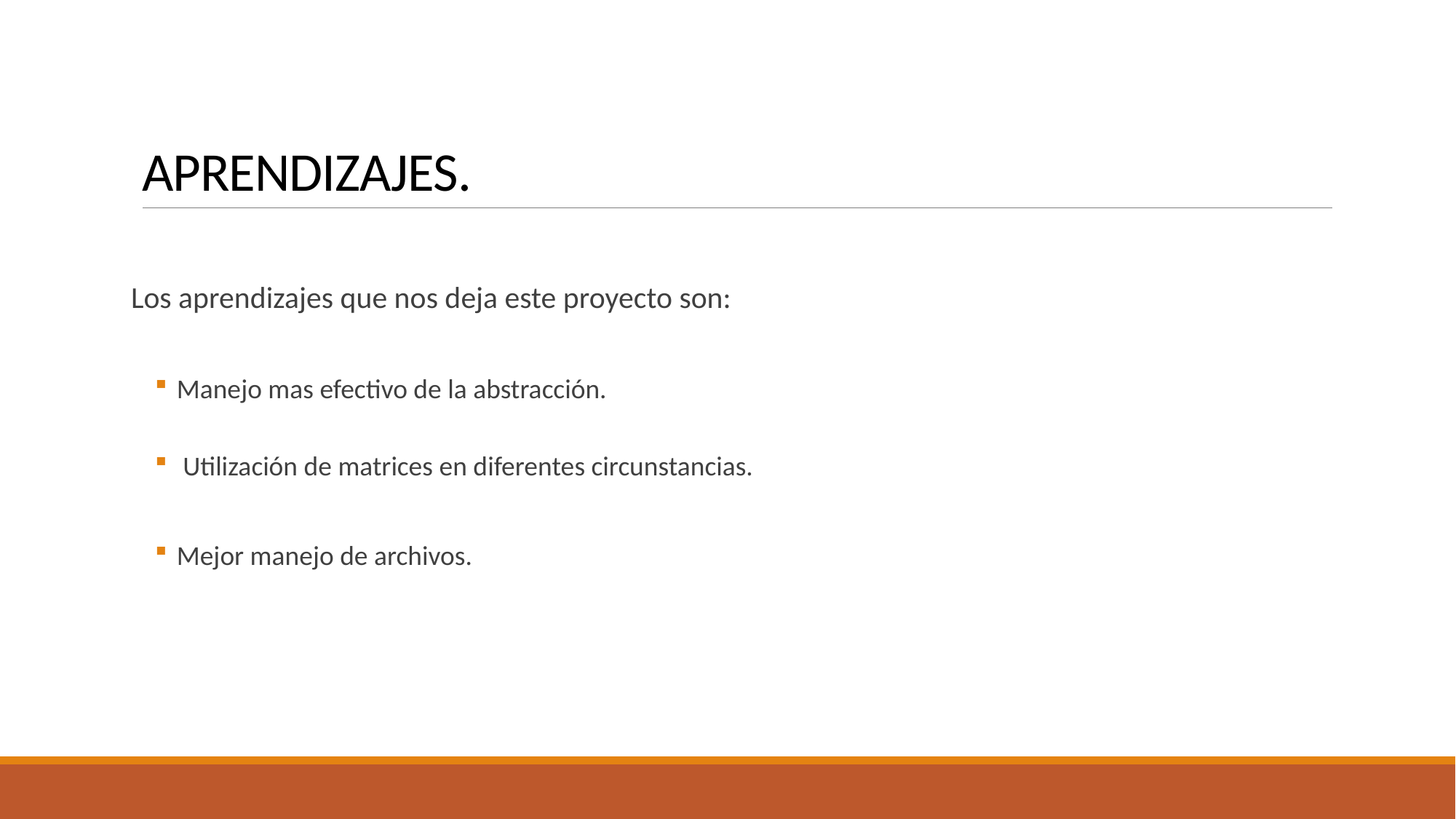

# APRENDIZAJES.
Los aprendizajes que nos deja este proyecto son:

Manejo mas efectivo de la abstracción.

 Utilización de matrices en diferentes circunstancias.

Mejor manejo de archivos.